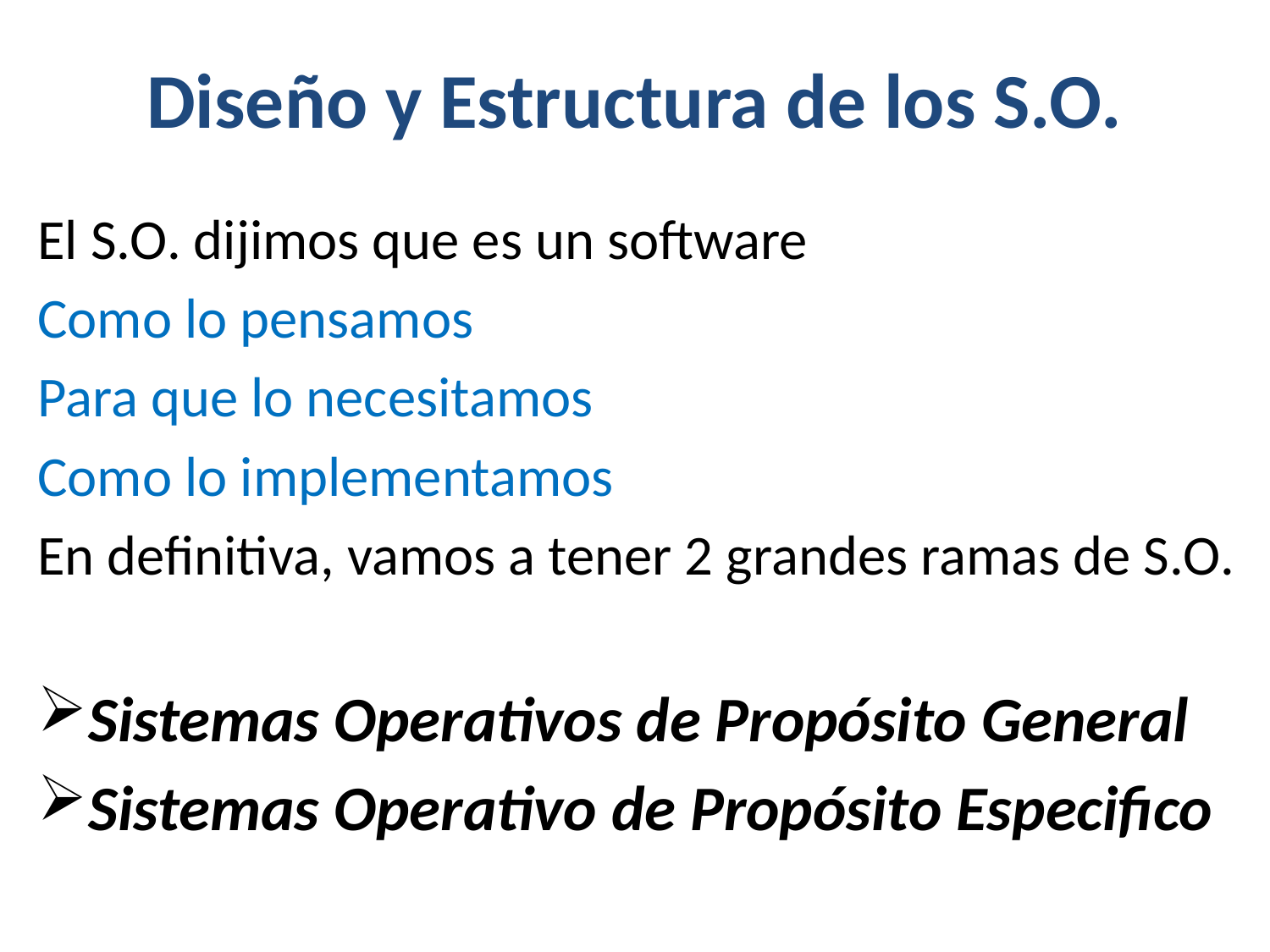

# Diseño y Estructura de los S.O.
El S.O. dijimos que es un software
Como lo pensamos
Para que lo necesitamos
Como lo implementamos
En definitiva, vamos a tener 2 grandes ramas de S.O.

Sistemas Operativos de Propósito General
Sistemas Operativo de Propósito Especifico